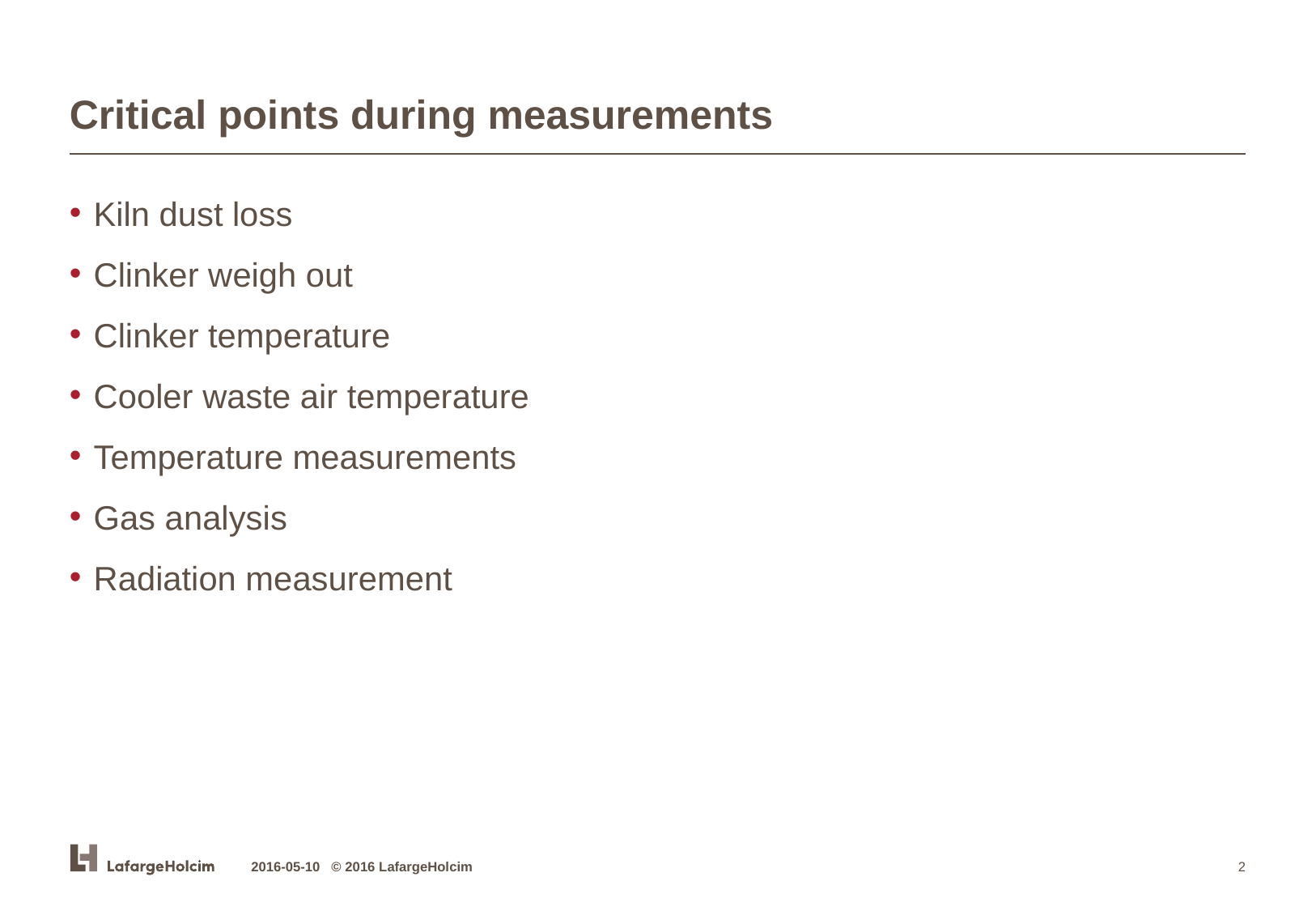

# Critical points during measurements
Kiln dust loss
Clinker weigh out
Clinker temperature
Cooler waste air temperature
Temperature measurements
Gas analysis
Radiation measurement

2016-05-10   © 2016 LafargeHolcim
2